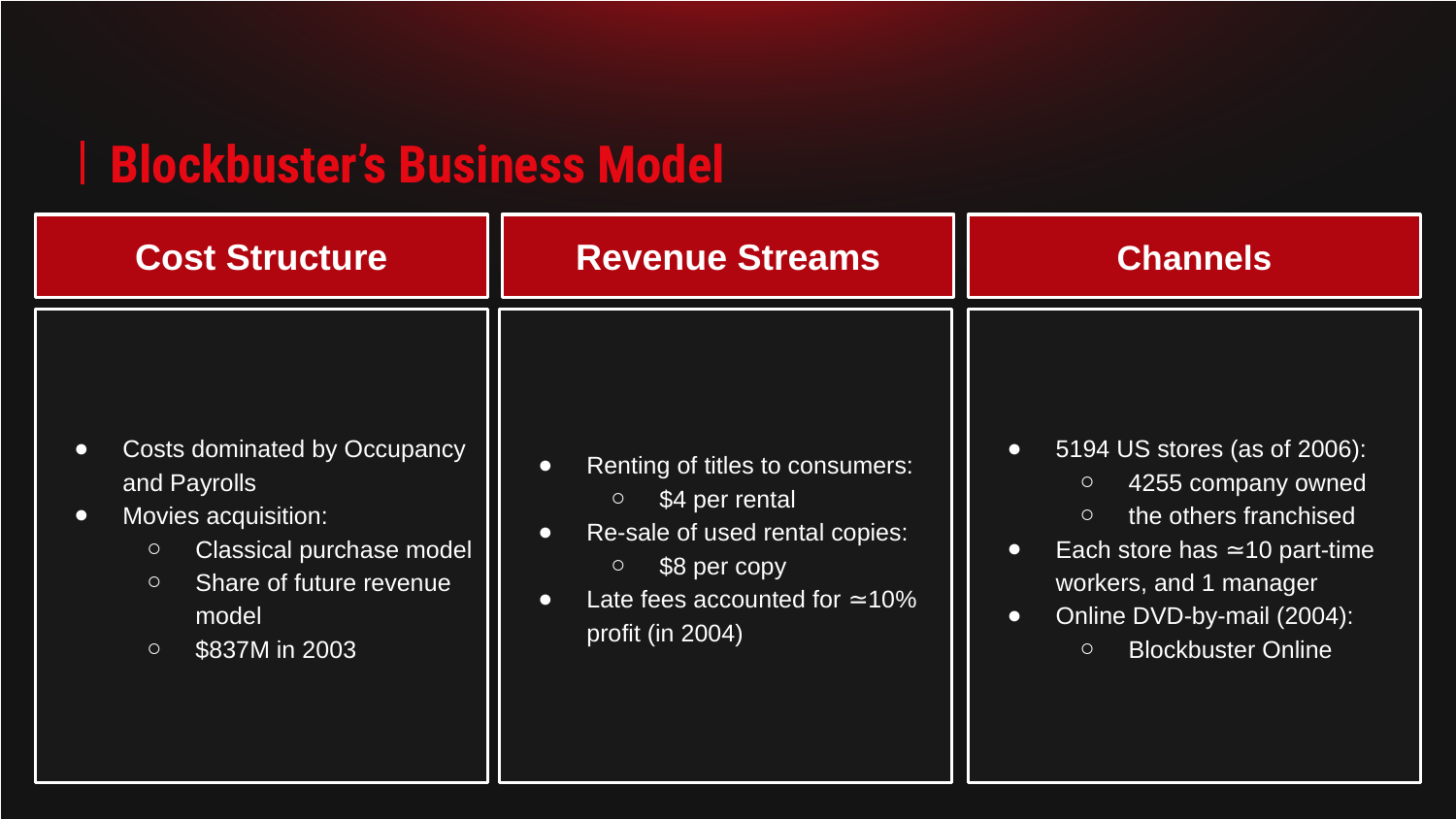

# Blockbuster’s Business Model
Cost Structure
Revenue Streams
Channels
Costs dominated by Occupancy and Payrolls
Movies acquisition:
Classical purchase model
Share of future revenue model
$837M in 2003
Renting of titles to consumers:
$4 per rental
Re-sale of used rental copies:
$8 per copy
Late fees accounted for ≃10% profit (in 2004)
5194 US stores (as of 2006):
4255 company owned
the others franchised
Each store has ≃10 part-time workers, and 1 manager
Online DVD-by-mail (2004):
Blockbuster Online